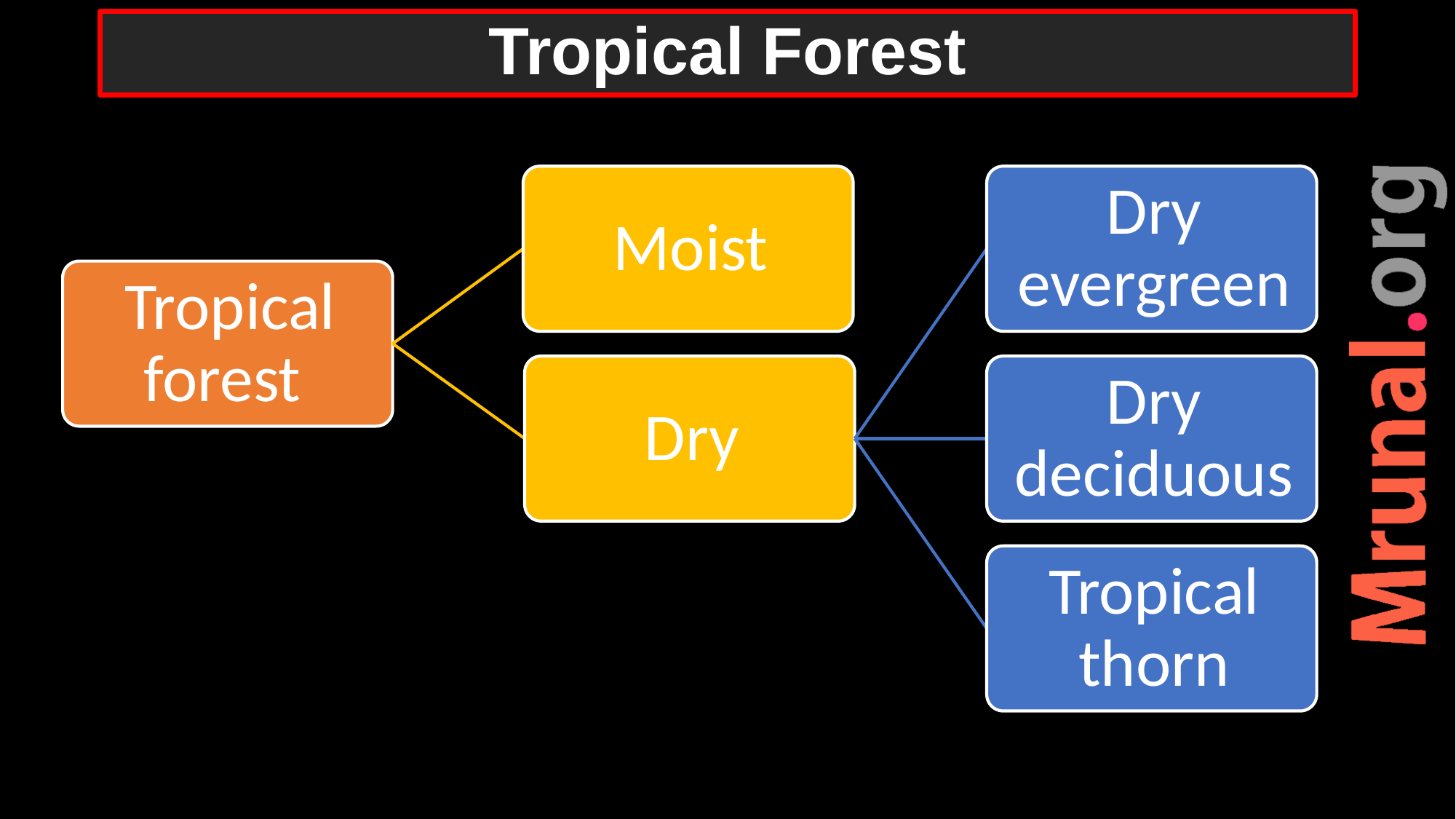

# Tropical Forest
Tropical forest

Moist

Dry

Dry evergreen

Dry deciduous

Tropical thorn